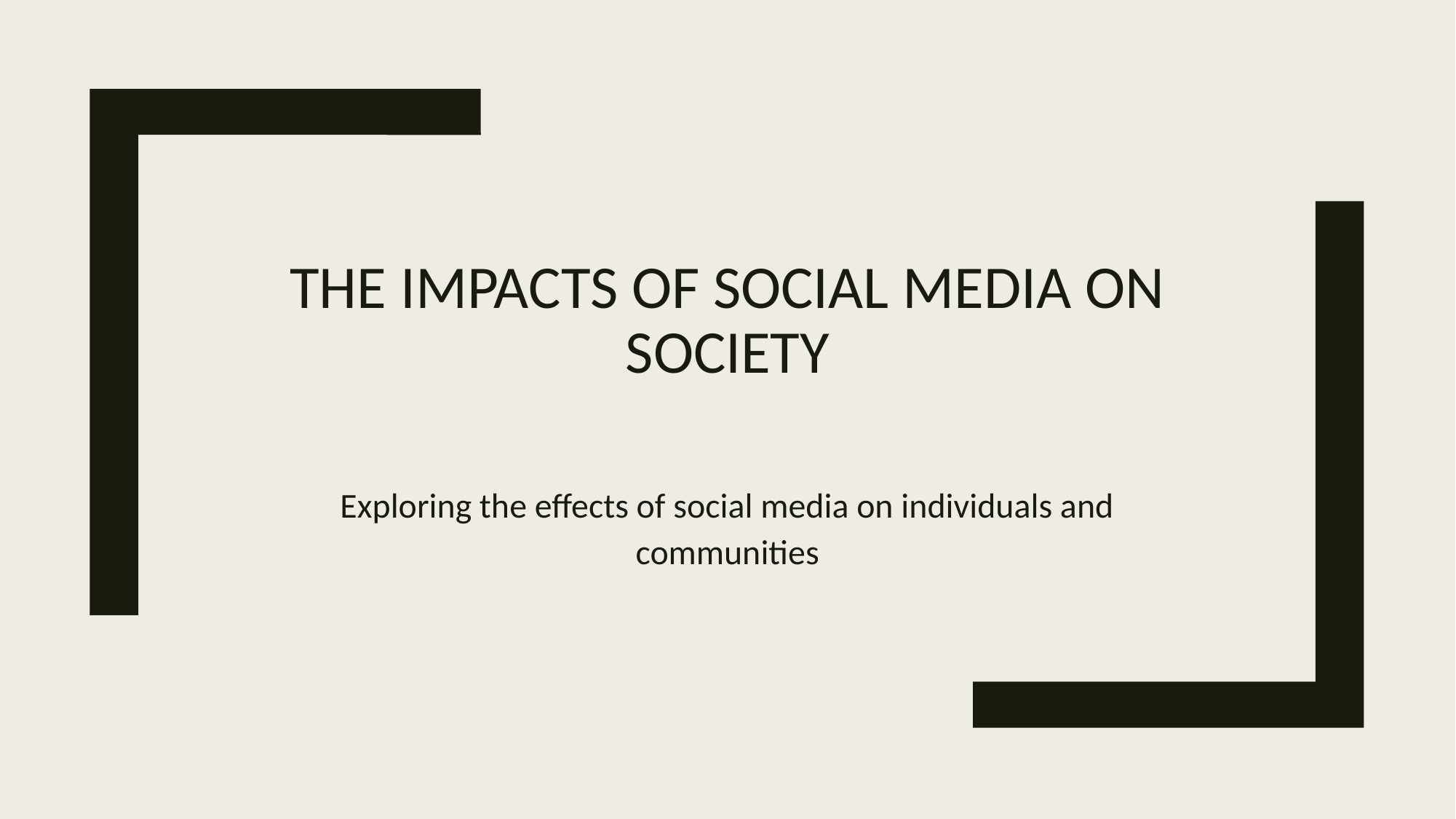

# THE IMPACTS OF SOCIAL MEDIA ON SOCIETY
Exploring the effects of social media on individuals and communities